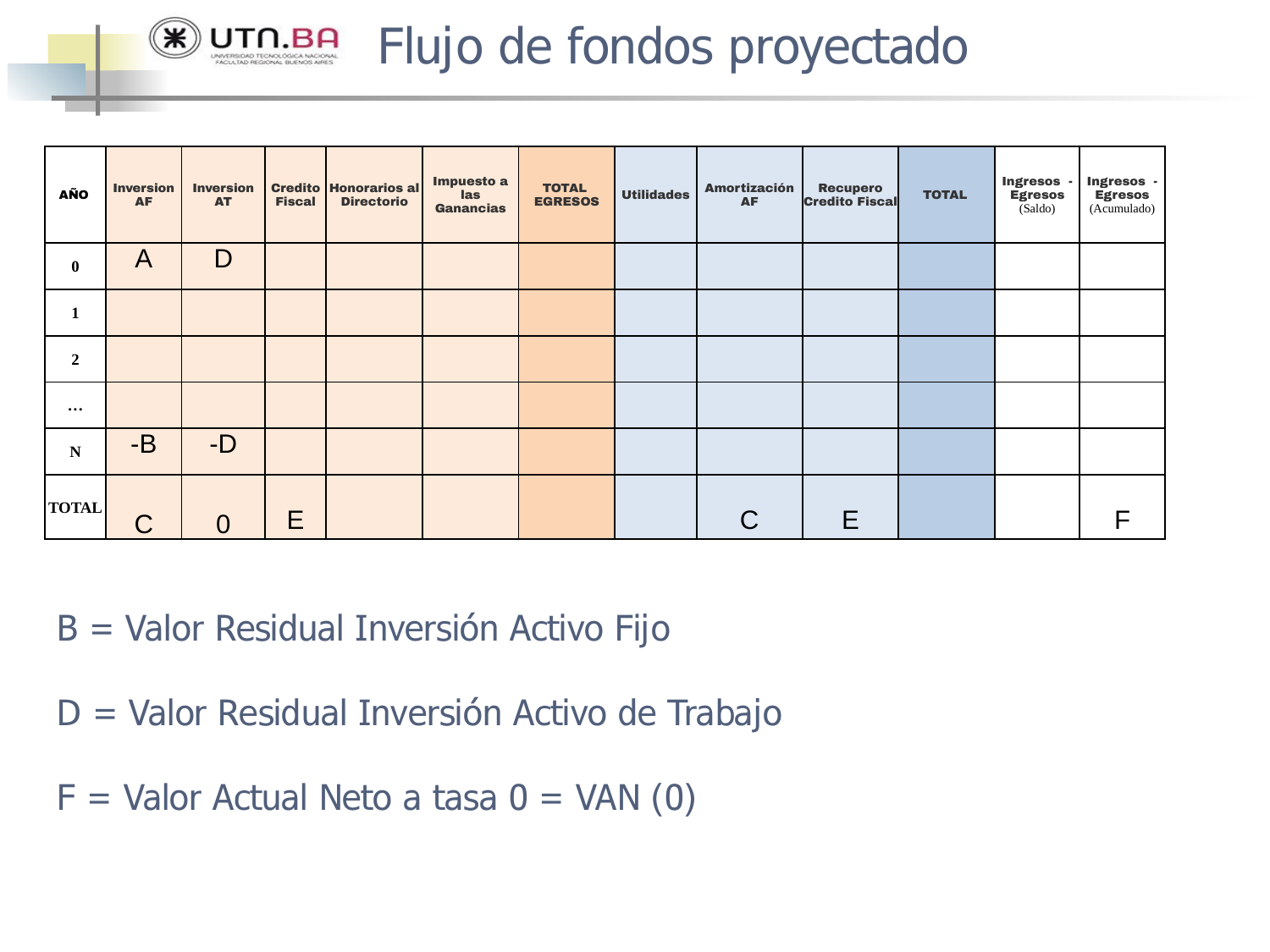

Flujo de fondos proyectado
| AÑO | Inversion AF | Inversion AT | Credito Fiscal | Honorarios al Directorio | Impuesto a las Ganancias | TOTAL EGRESOS | Utilidades | Amortización AF | Recupero Credito Fiscal | TOTAL | Ingresos -Egresos (Saldo) | Ingresos -Egresos (Acumulado) |
| --- | --- | --- | --- | --- | --- | --- | --- | --- | --- | --- | --- | --- |
| 0 | A | D |  |  |  |  |  |  |  |  |  |  |
| 1 |  |  |  |  |  |  |  |  |  |  |  |  |
| 2 |  |  |  |  |  |  |  |  |  |  |  |  |
| … |  |  |  |  |  |  |  |  |  |  |  |  |
| N | -B | -D |  |  |  |  |  |  |  |  |  |  |
| TOTAL | C | 0 | E |  |  |  |  | C | E |  |  | F |
B = Valor Residual Inversión Activo Fijo

D = Valor Residual Inversión Activo de Trabajo

F = Valor Actual Neto a tasa 0 = VAN (0)